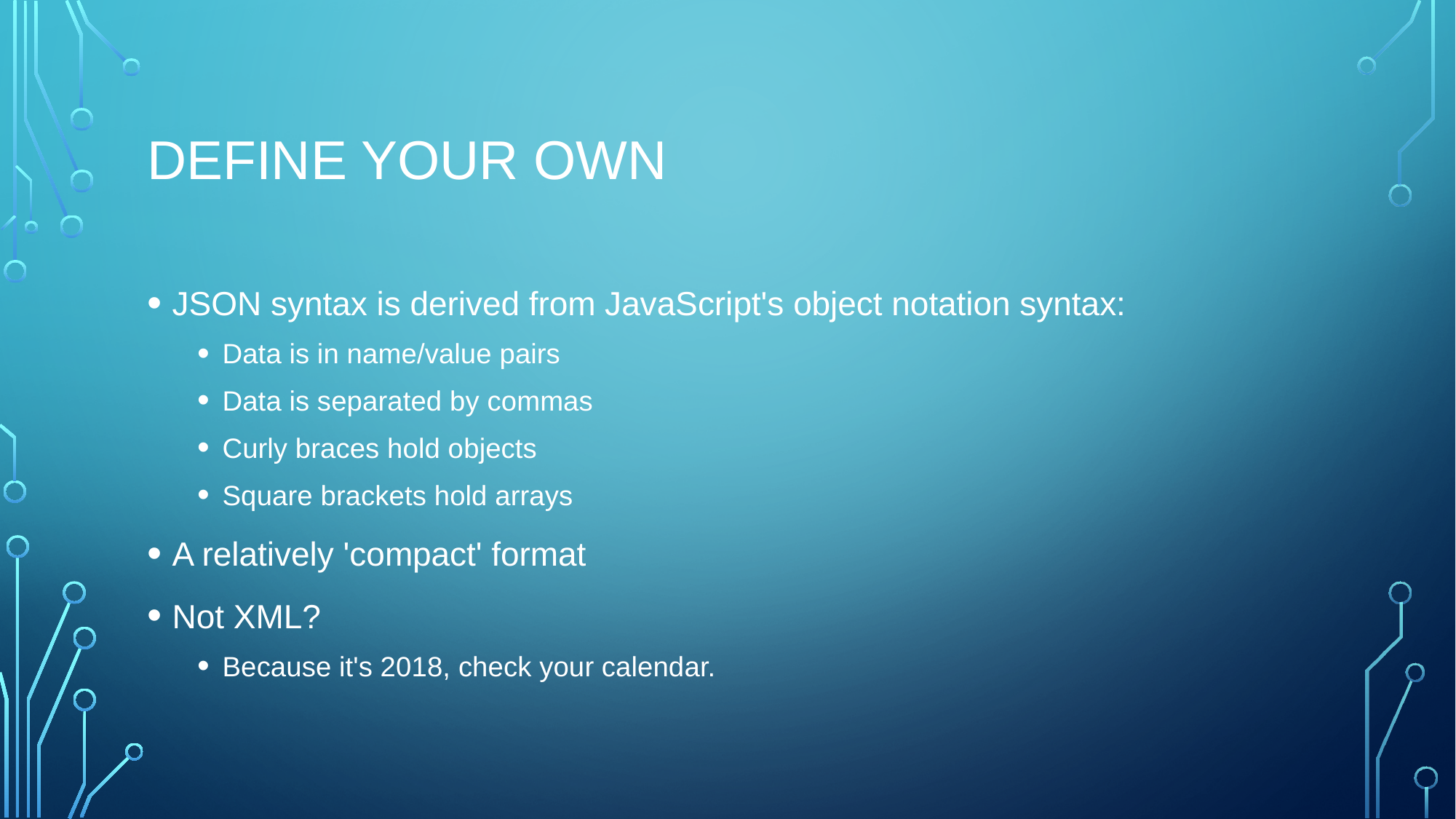

# Define your own
JSON syntax is derived from JavaScript's object notation syntax:
Data is in name/value pairs
Data is separated by commas
Curly braces hold objects
Square brackets hold arrays
A relatively 'compact' format
Not XML?
Because it's 2018, check your calendar.